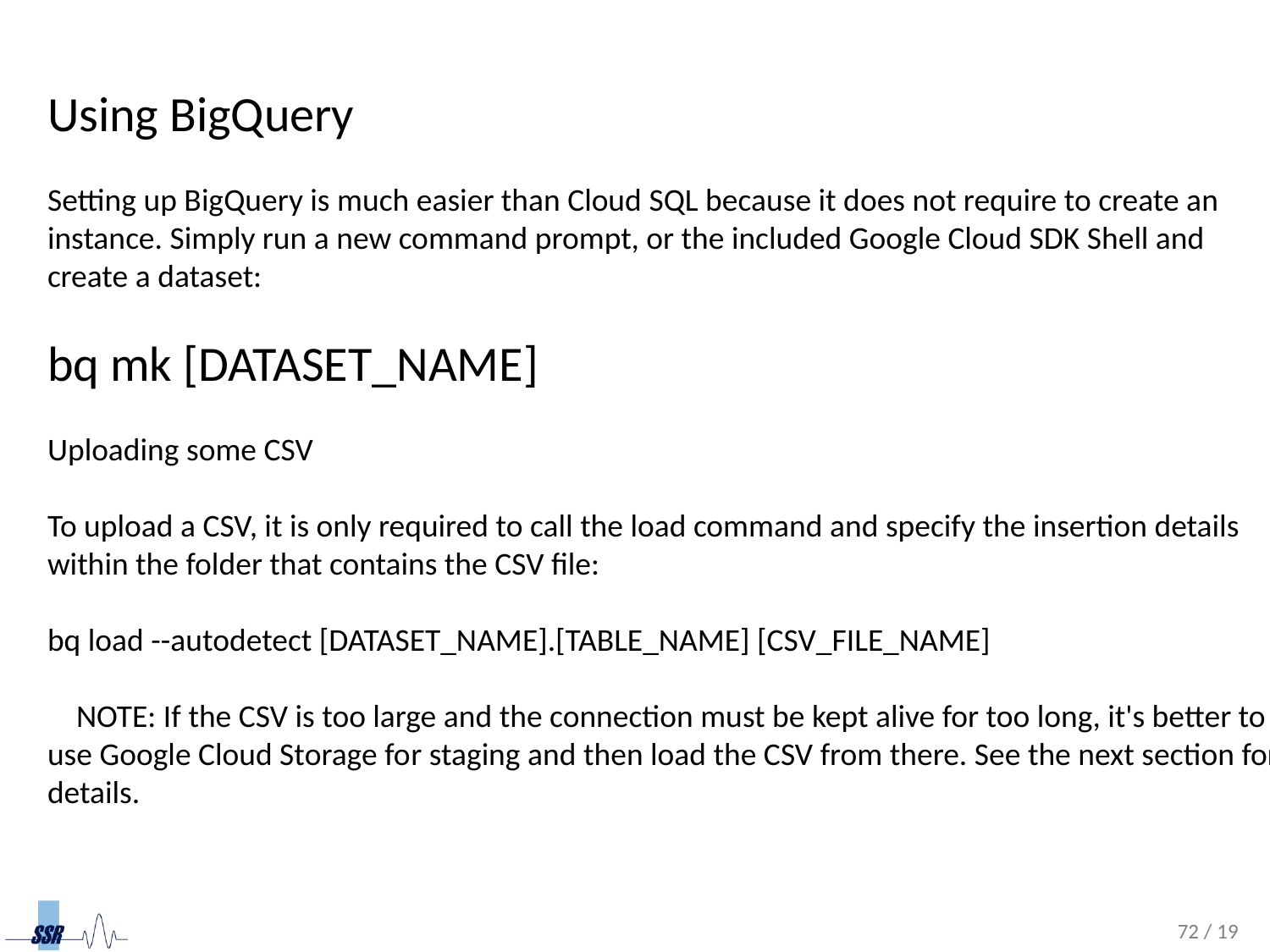

Using BigQuery

Setting up BigQuery is much easier than Cloud SQL because it does not require to create an instance. Simply run a new command prompt, or the included Google Cloud SDK Shell and create a dataset:

bq mk [DATASET_NAME]

Uploading some CSV

To upload a CSV, it is only required to call the load command and specify the insertion details within the folder that contains the CSV file:

bq load --autodetect [DATASET_NAME].[TABLE_NAME] [CSV_FILE_NAME]

    NOTE: If the CSV is too large and the connection must be kept alive for too long, it's better to use Google Cloud Storage for staging and then load the CSV from there. See the next section for details.